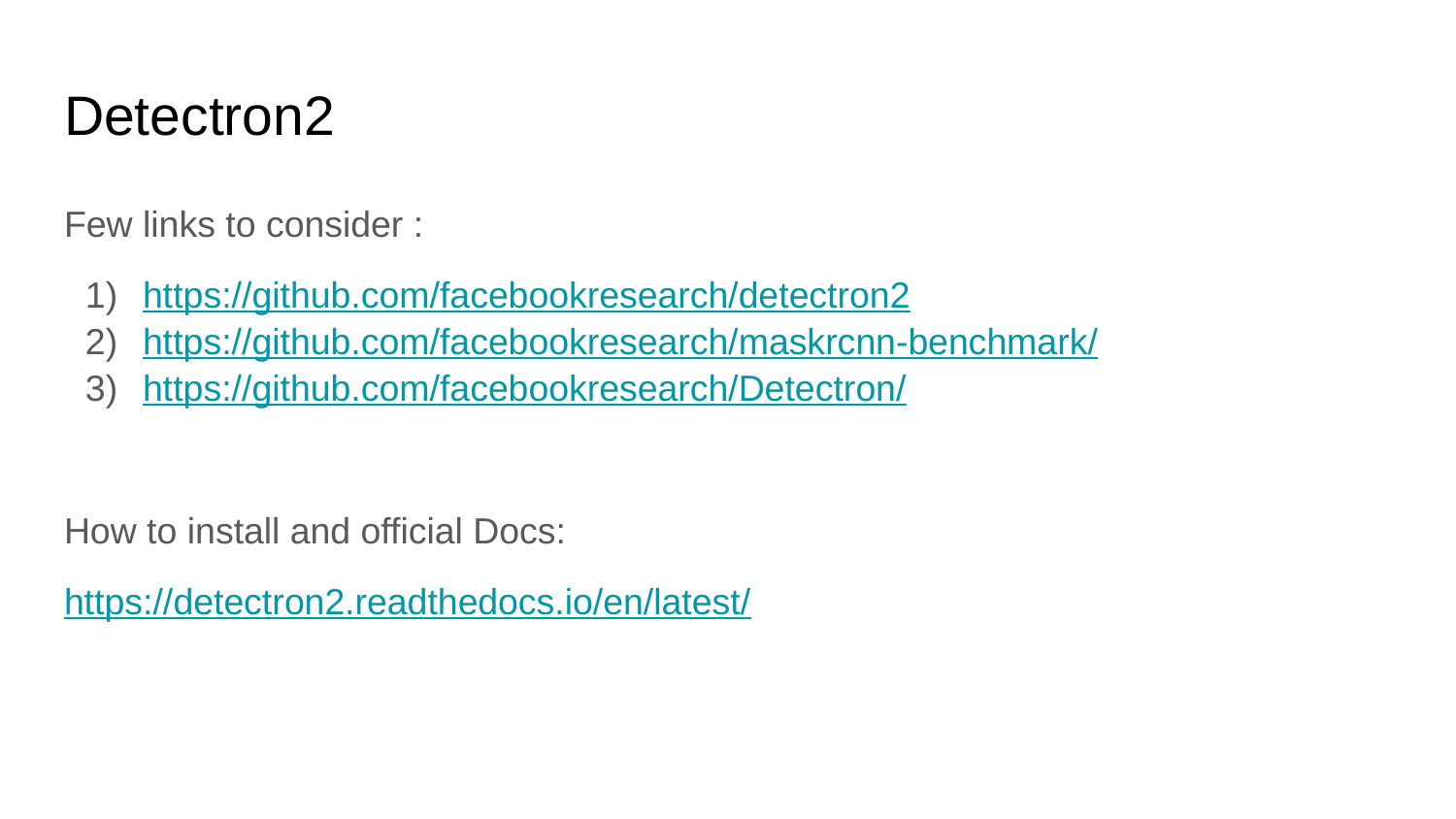

# Detectron2
Few links to consider :
https://github.com/facebookresearch/detectron2
https://github.com/facebookresearch/maskrcnn-benchmark/
https://github.com/facebookresearch/Detectron/

How to install and official Docs:
https://detectron2.readthedocs.io/en/latest/